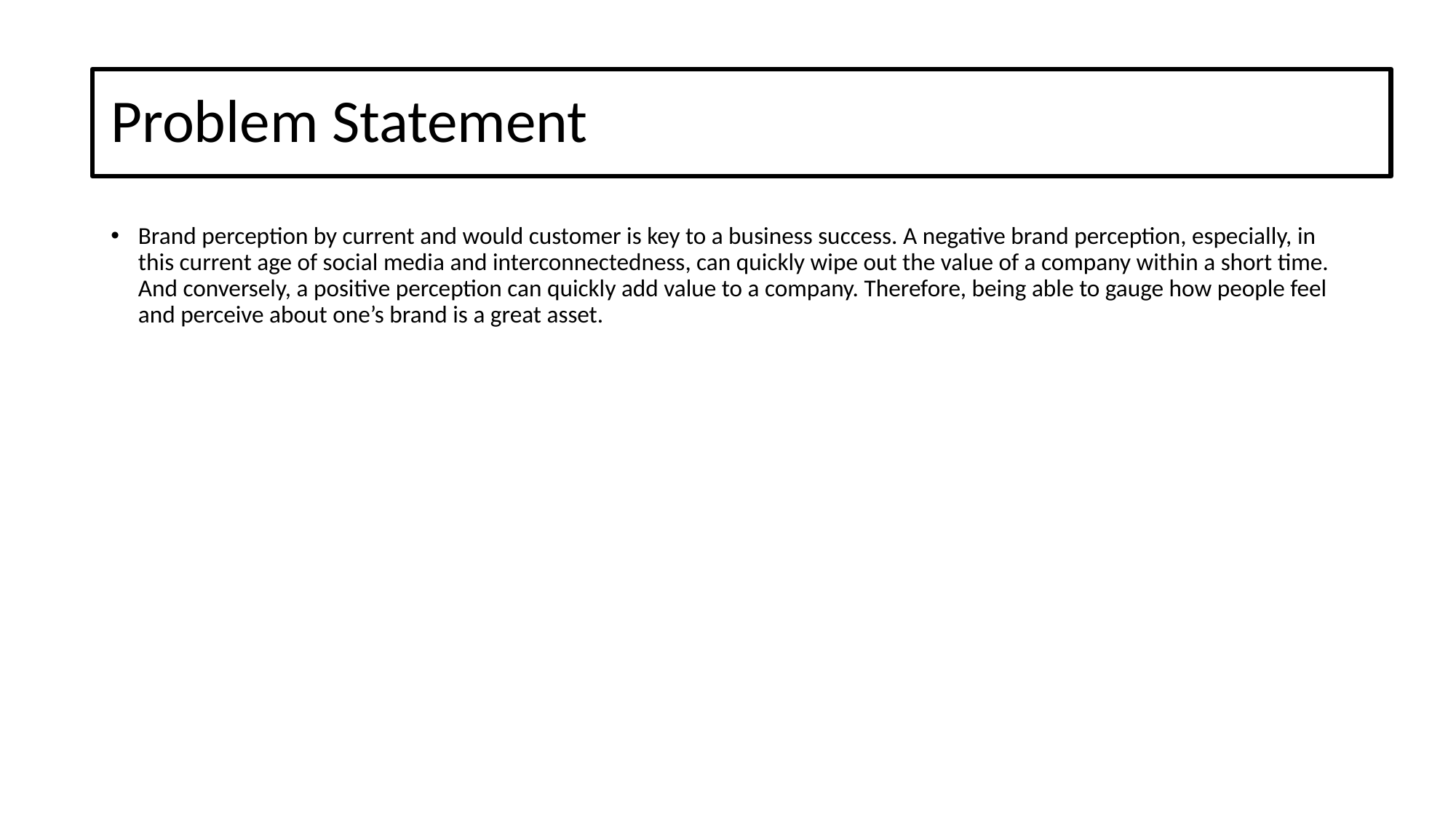

# Problem Statement

Brand perception by current and would customer is key to a business success. A negative brand perception, especially, in this current age of social media and interconnectedness, can quickly wipe out the value of a company within a short time. And conversely, a positive perception can quickly add value to a company. Therefore, being able to gauge how people feel and perceive about one’s brand is a great asset.